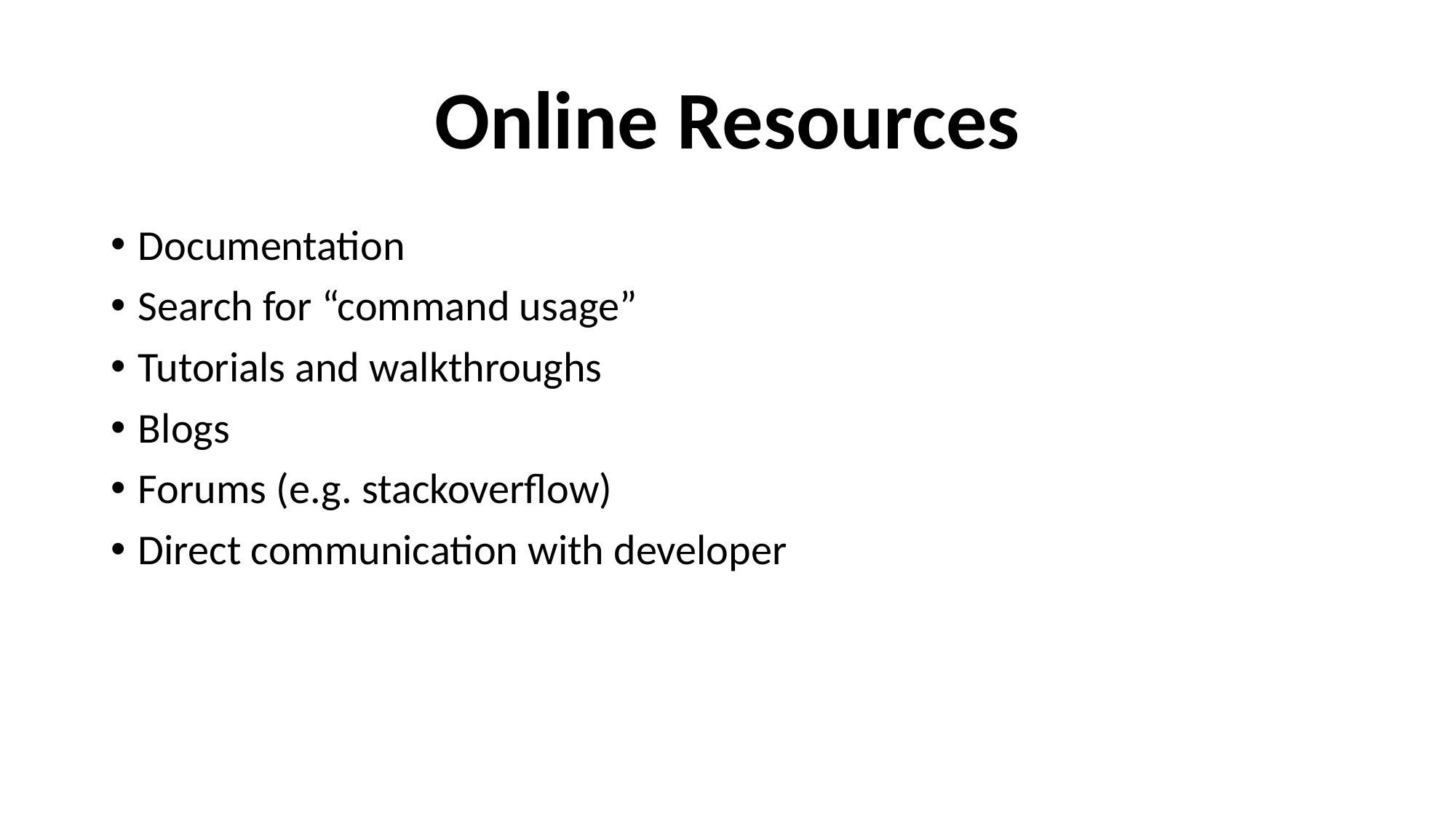

# Online Resources
Documentation
Search for “command usage”
Tutorials and walkthroughs
Blogs
Forums (e.g. stackoverflow)
Direct communication with developer